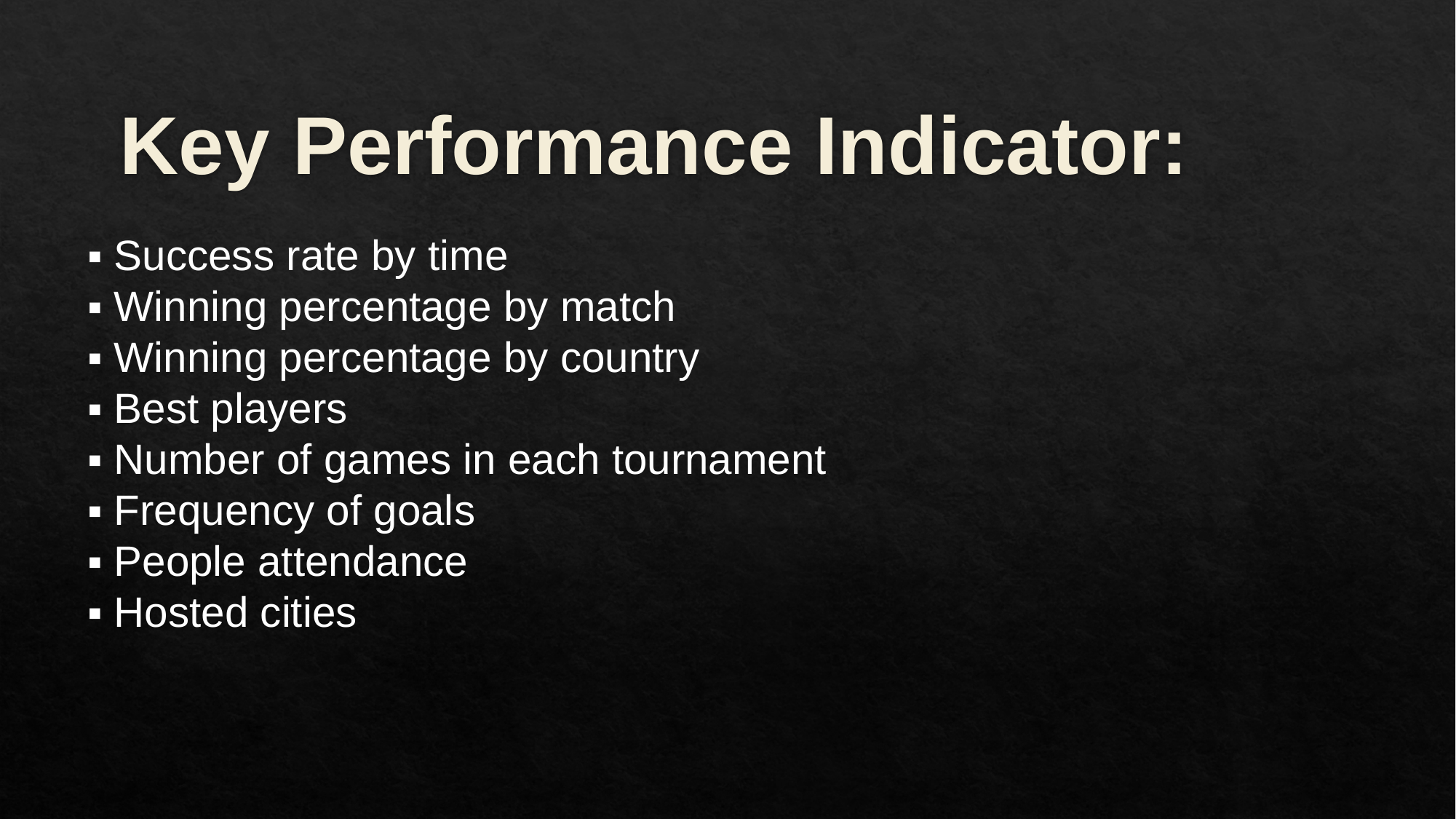

# Key Performance Indicator:
▪ Success rate by time
▪ Winning percentage by match
▪ Winning percentage by country
▪ Best players
▪ Number of games in each tournament
▪ Frequency of goals
▪ People attendance
▪ Hosted cities